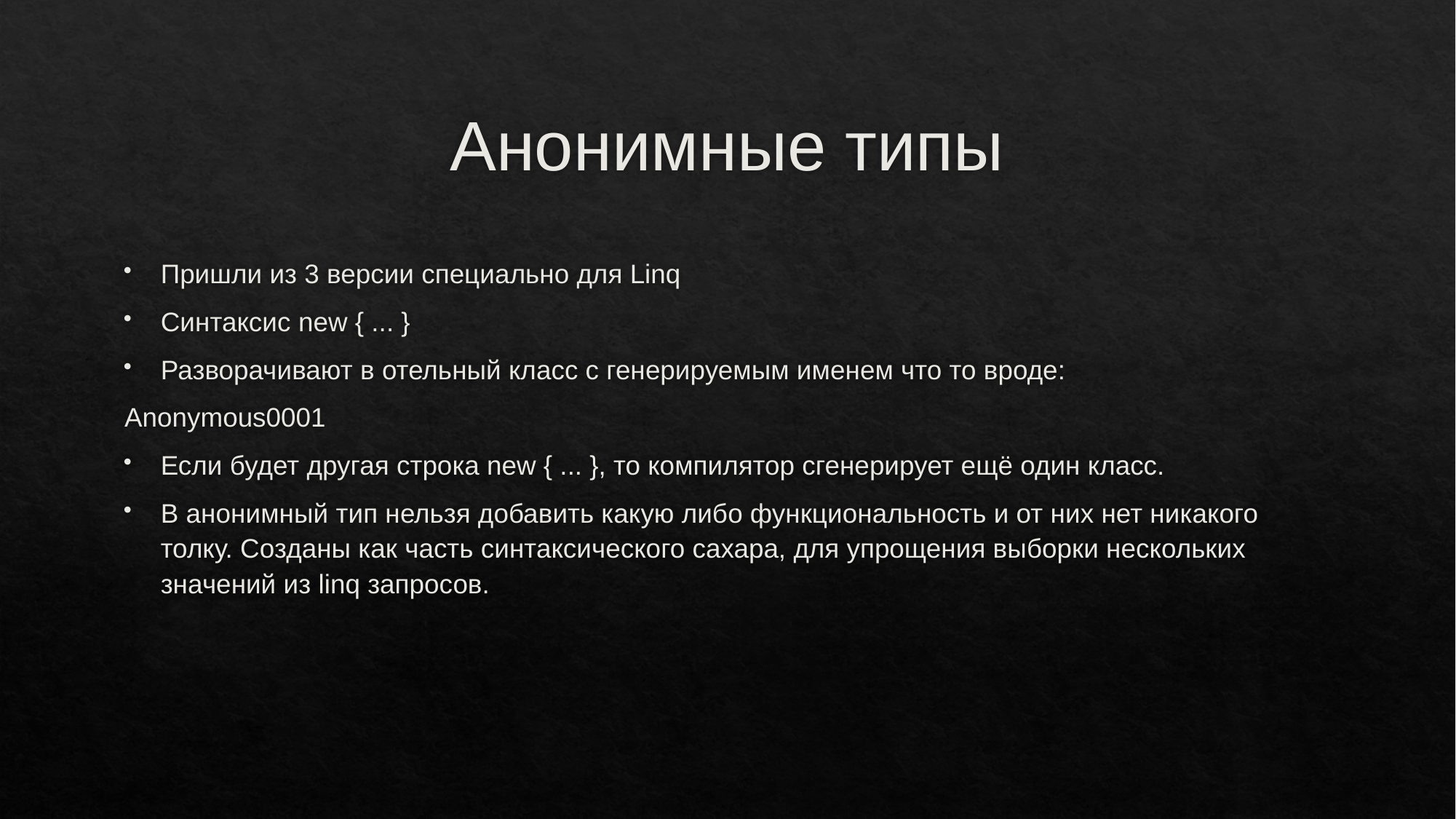

# Анонимные типы
Пришли из 3 версии специально для Linq
Синтаксис new { ... }
Разворачивают в отельный класс с генерируемым именем что то вроде:
Anonymous0001
Если будет другая строка new { ... }, то компилятор сгенерирует ещё один класс.
В анонимный тип нельзя добавить какую либо функциональность и от них нет никакого толку. Созданы как часть синтаксического сахара, для упрощения выборки нескольких значений из linq запросов.